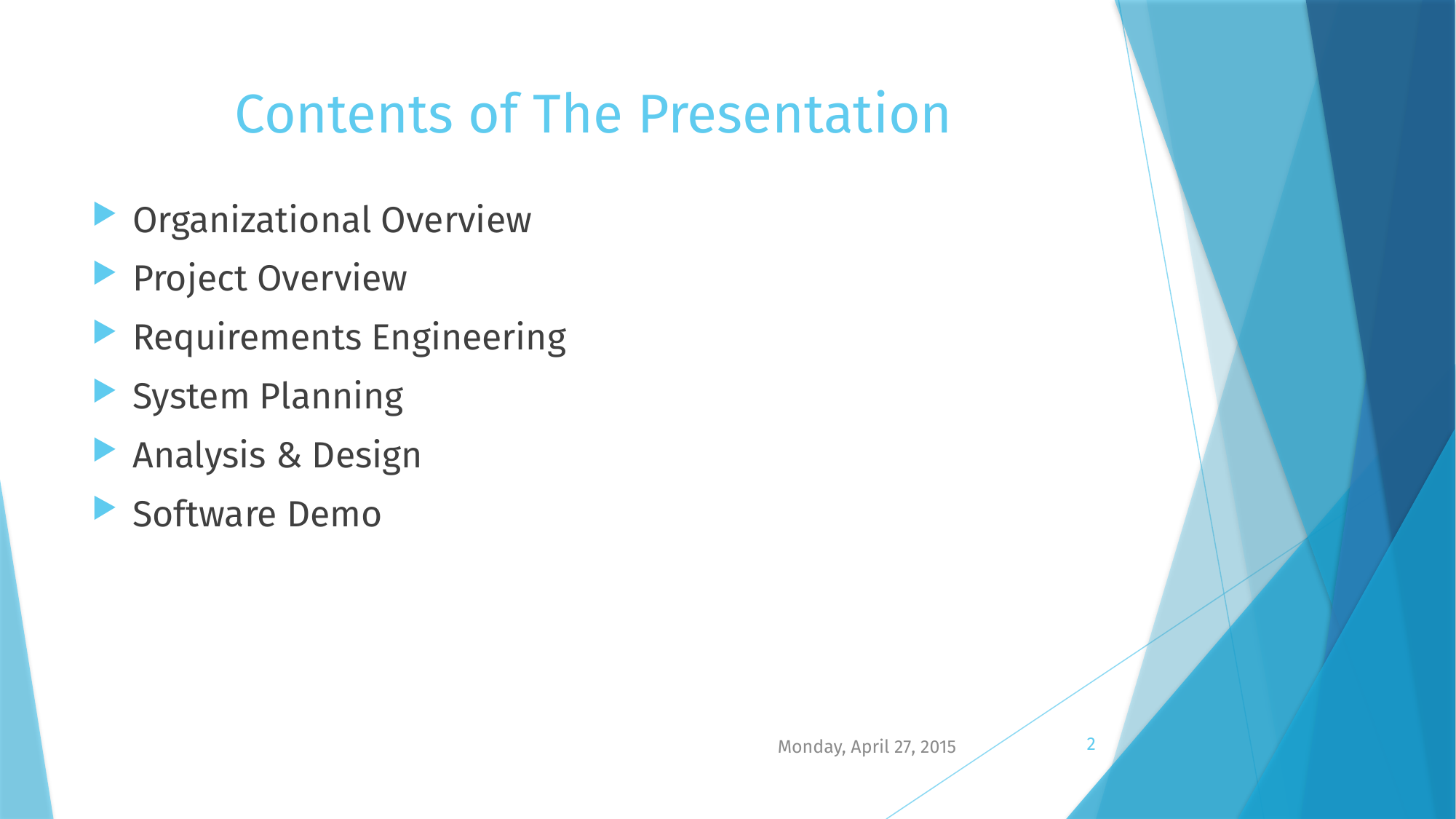

# Contents of The Presentation
Organizational Overview
Project Overview
Requirements Engineering
System Planning
Analysis & Design
Software Demo

2
Monday, April 27, 2015